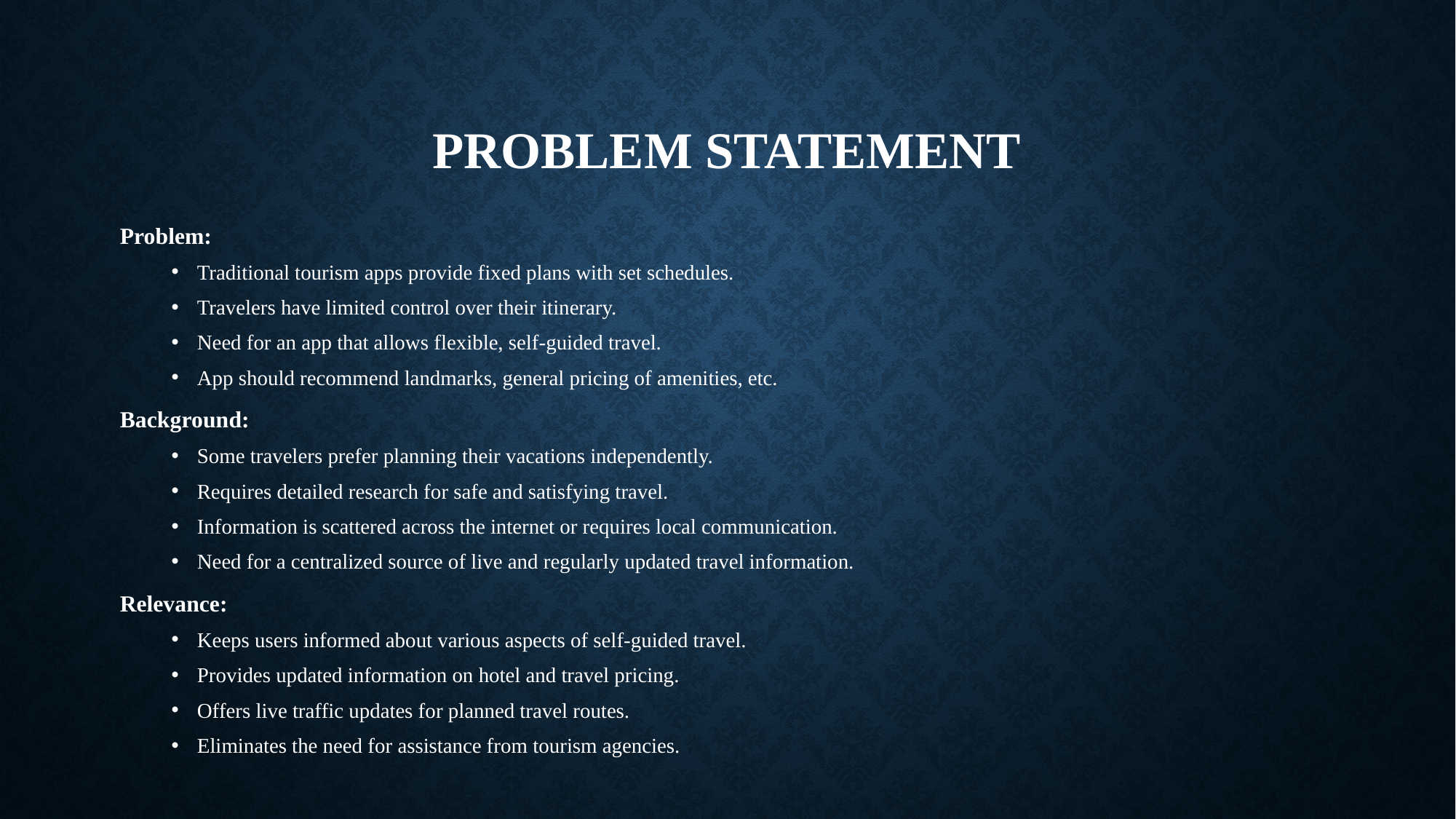

# Problem Statement
Problem:
Traditional tourism apps provide fixed plans with set schedules.
Travelers have limited control over their itinerary.
Need for an app that allows flexible, self-guided travel.
App should recommend landmarks, general pricing of amenities, etc.
Background:
Some travelers prefer planning their vacations independently.
Requires detailed research for safe and satisfying travel.
Information is scattered across the internet or requires local communication.
Need for a centralized source of live and regularly updated travel information.
Relevance:
Keeps users informed about various aspects of self-guided travel.
Provides updated information on hotel and travel pricing.
Offers live traffic updates for planned travel routes.
Eliminates the need for assistance from tourism agencies.